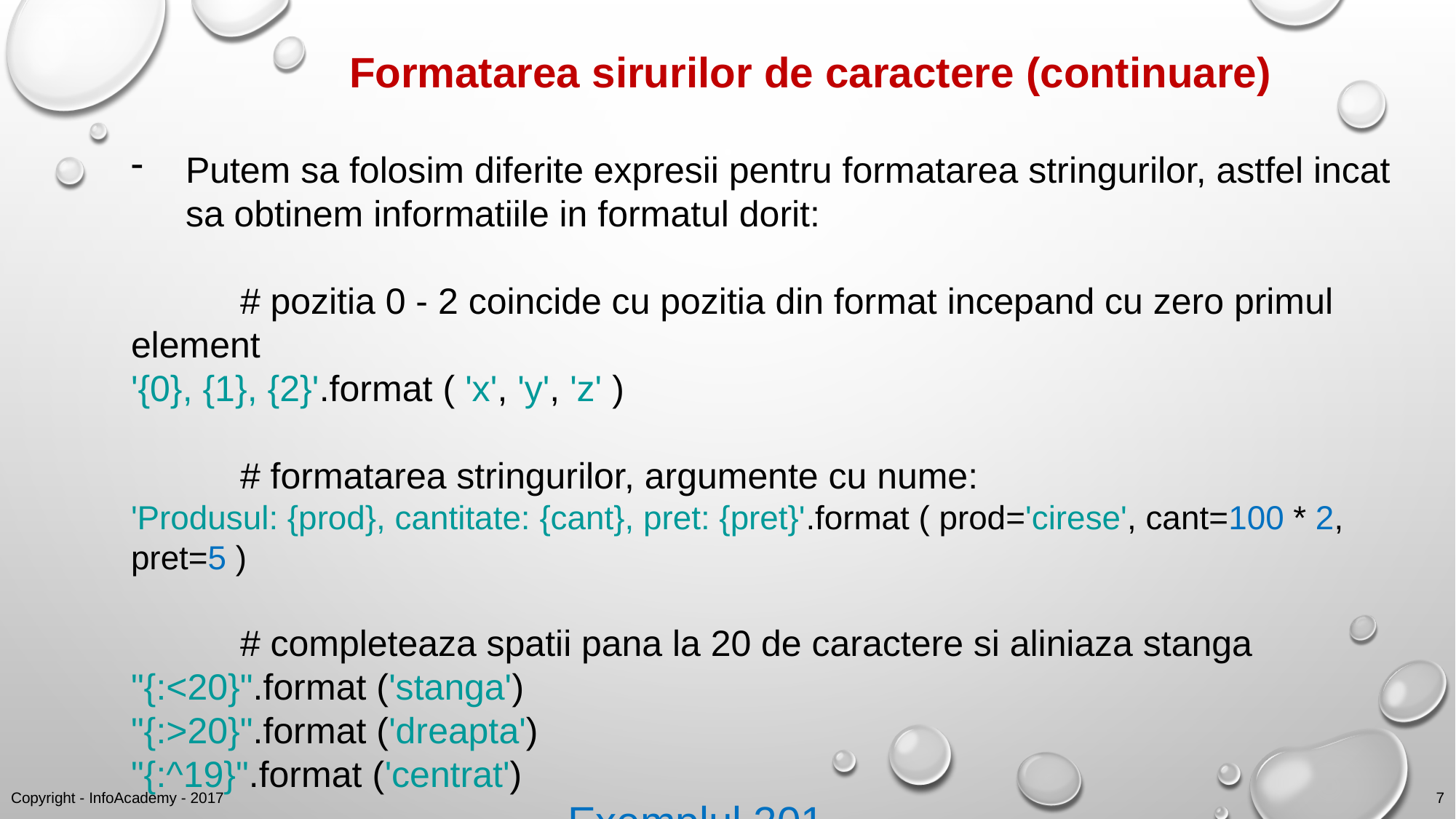

Formatarea sirurilor de caractere (continuare)

Putem sa folosim diferite expresii pentru formatarea stringurilor, astfel incat sa obtinem informatiile in formatul dorit:

	# pozitia 0 - 2 coincide cu pozitia din format incepand cu zero primul element
'{0}, {1}, {2}'.format ( 'x', 'y', 'z' )

	# formatarea stringurilor, argumente cu nume:
'Produsul: {prod}, cantitate: {cant}, pret: {pret}'.format ( prod='cirese', cant=100 * 2, pret=5 )

	# completeaza spatii pana la 20 de caractere si aliniaza stanga
"{:<20}".format ('stanga')
"{:>20}".format ('dreapta')
"{:^19}".format ('centrat')
				Exemplul 201
7
Copyright - InfoAcademy - 2017